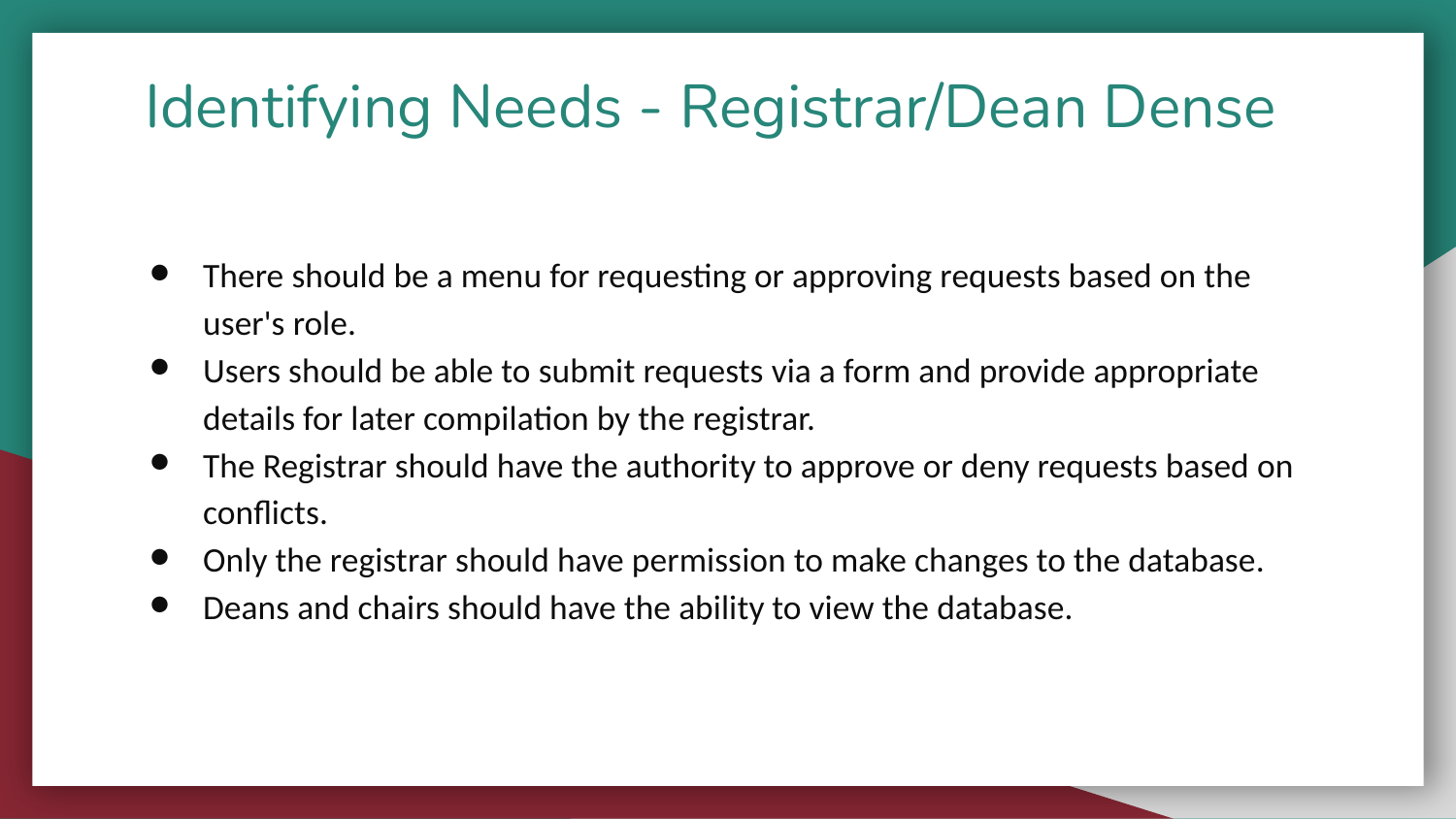

# Identifying Needs - Registrar/Dean Dense

There should be a menu for requesting or approving requests based on the user's role.
Users should be able to submit requests via a form and provide appropriate details for later compilation by the registrar.
The Registrar should have the authority to approve or deny requests based on conflicts.
Only the registrar should have permission to make changes to the database.
Deans and chairs should have the ability to view the database.